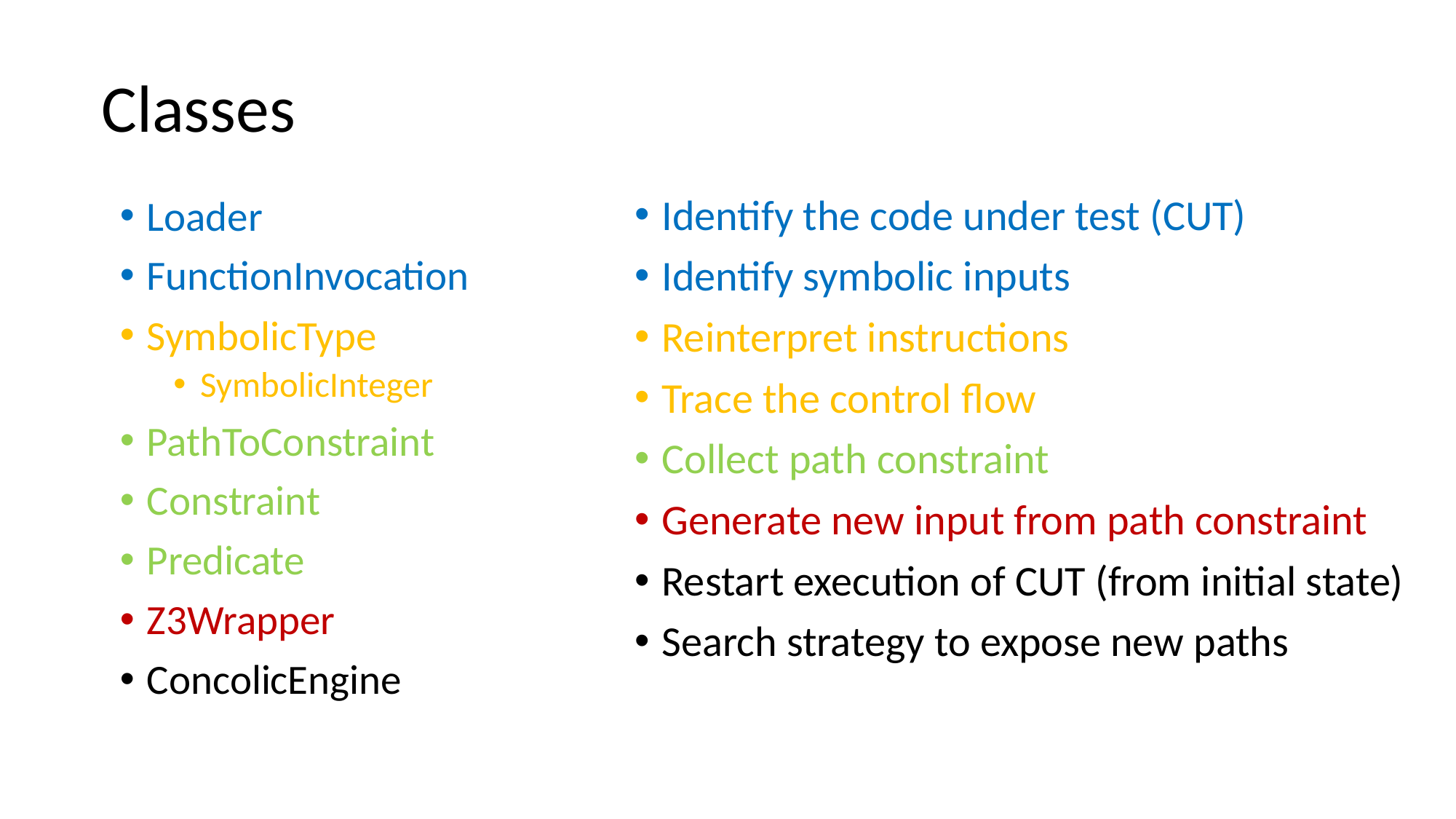

# Classes
Identify the code under test (CUT)
Identify symbolic inputs
Reinterpret instructions
Trace the control flow
Collect path constraint
Generate new input from path constraint
Restart execution of CUT (from initial state)
Search strategy to expose new paths

Loader
FunctionInvocation
SymbolicType
SymbolicInteger
PathToConstraint
Constraint
Predicate
Z3Wrapper
ConcolicEngine